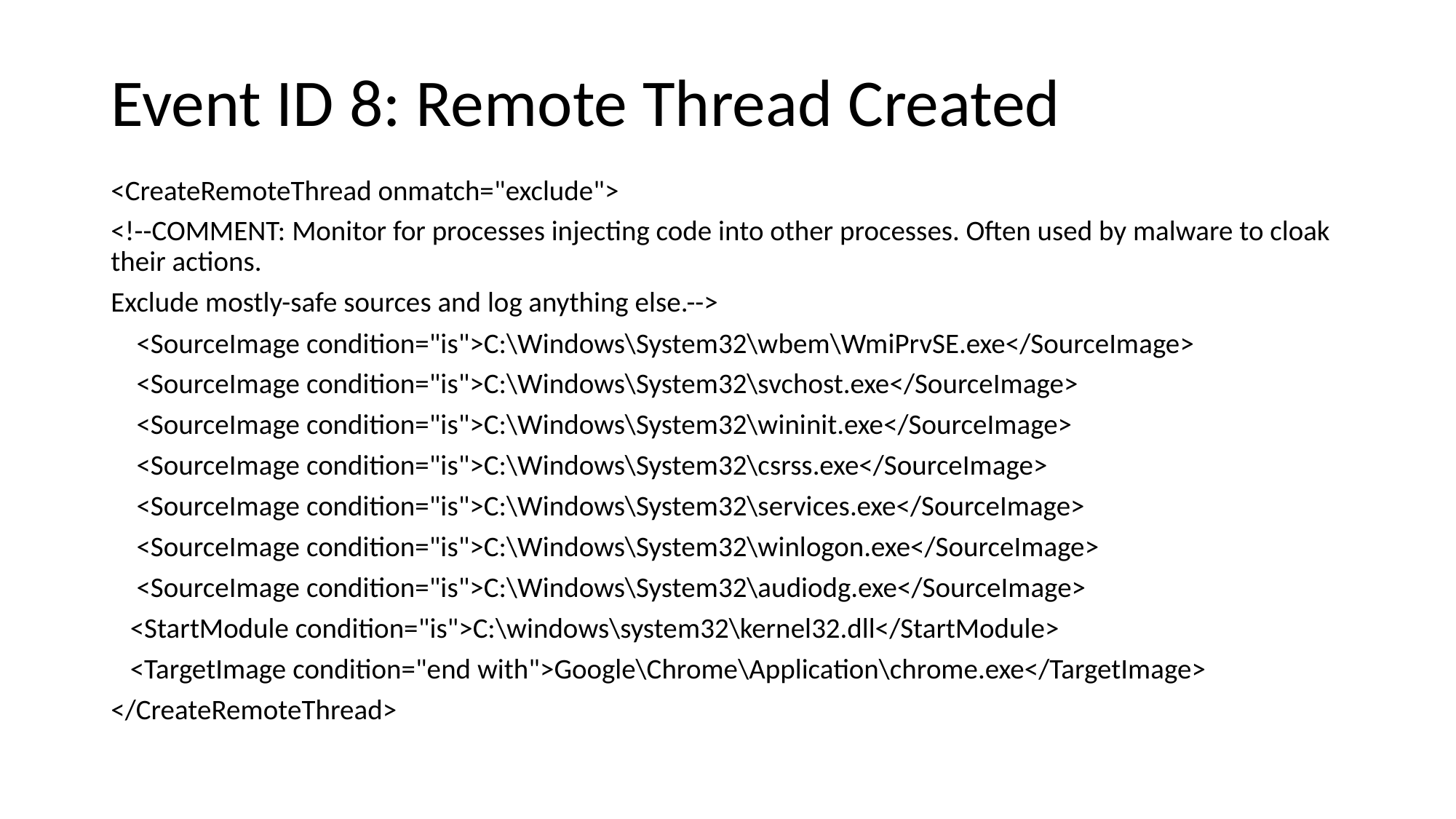

# Event ID 8: Remote Thread Created
<CreateRemoteThread onmatch="exclude">
<!--COMMENT: Monitor for processes injecting code into other processes. Often used by malware to cloak their actions.
Exclude mostly-safe sources and log anything else.-->
    <SourceImage condition="is">C:\Windows\System32\wbem\WmiPrvSE.exe</SourceImage>
    <SourceImage condition="is">C:\Windows\System32\svchost.exe</SourceImage>
    <SourceImage condition="is">C:\Windows\System32\wininit.exe</SourceImage>
    <SourceImage condition="is">C:\Windows\System32\csrss.exe</SourceImage>
    <SourceImage condition="is">C:\Windows\System32\services.exe</SourceImage>
    <SourceImage condition="is">C:\Windows\System32\winlogon.exe</SourceImage>
    <SourceImage condition="is">C:\Windows\System32\audiodg.exe</SourceImage>
   <StartModule condition="is">C:\windows\system32\kernel32.dll</StartModule>
   <TargetImage condition="end with">Google\Chrome\Application\chrome.exe</TargetImage>
</CreateRemoteThread>